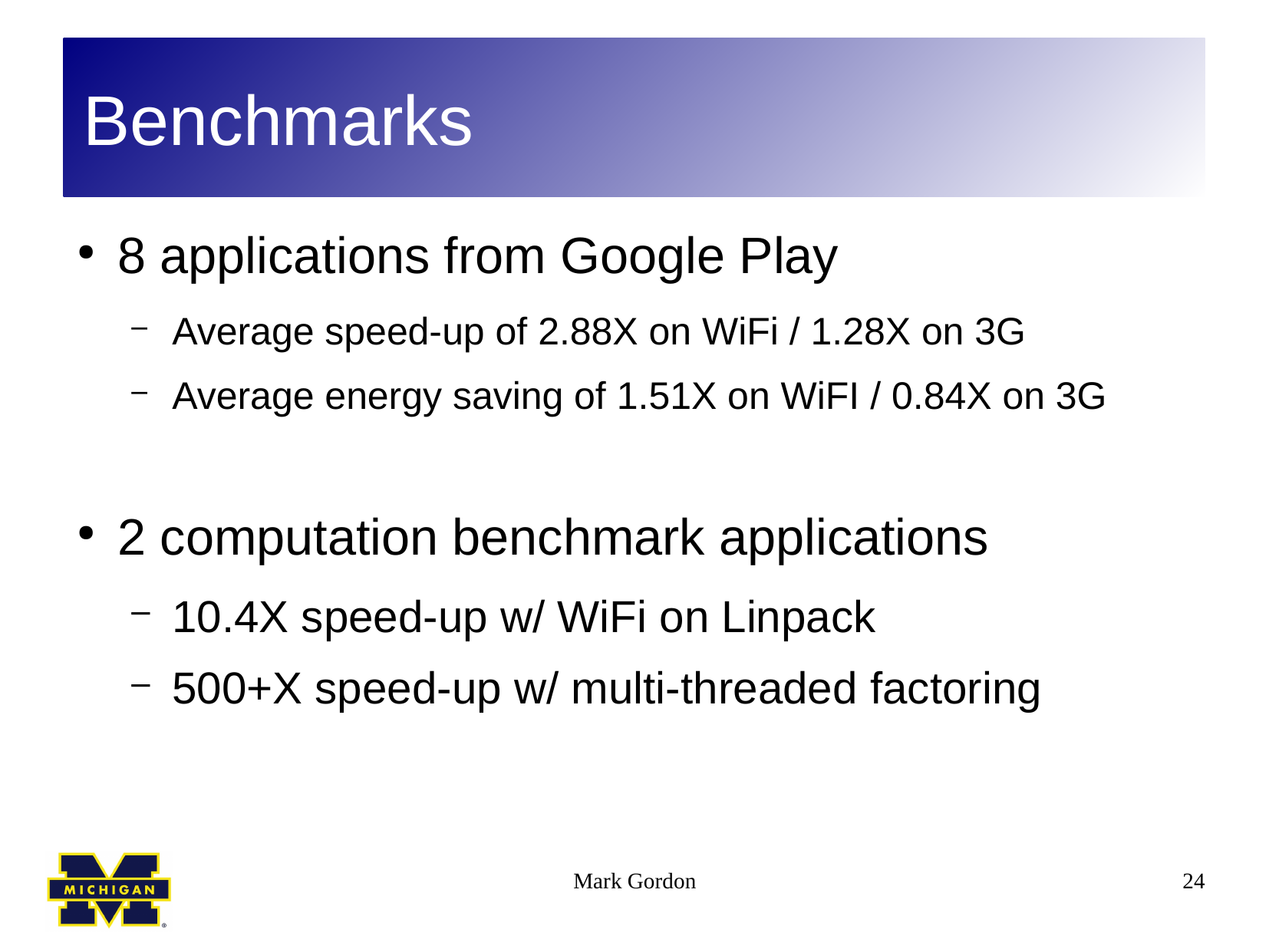

Benchmarks
8 applications from Google Play
Average speed-up of 2.88X on WiFi / 1.28X on 3G
Average energy saving of 1.51X on WiFI / 0.84X on 3G

2 computation benchmark applications
10.4X speed-up w/ WiFi on Linpack
500+X speed-up w/ multi-threaded factoring
Mark Gordon
24